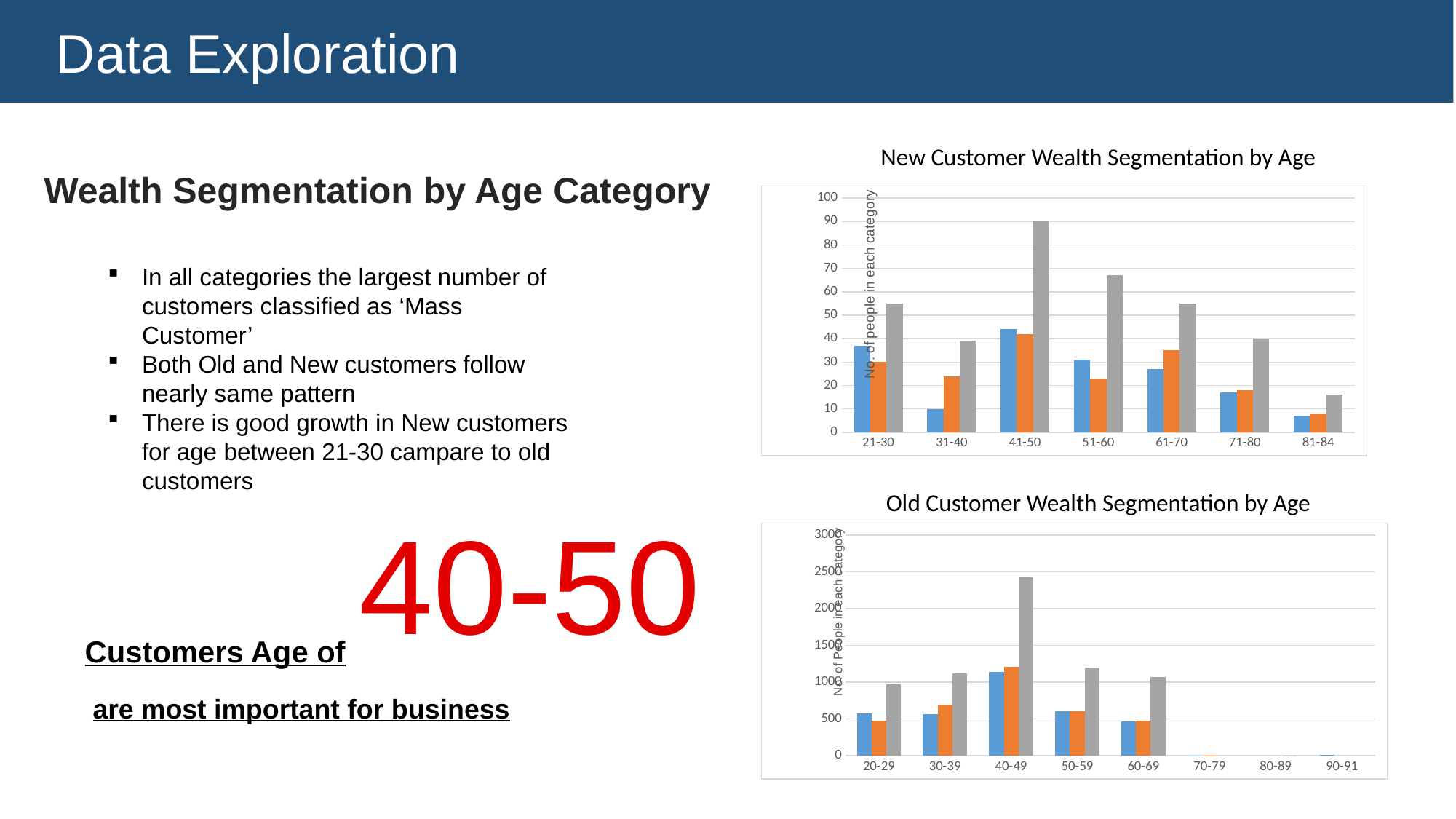

Data Exploration
New Customer Wealth Segmentation by Age
Wealth Segmentation by Age Category

### Chart

| Category | Affluent Customer | High Net Worth | Mass Customer |
|---|---|---|---|
| 21-30 | 37.0 | 30.0 | 55.0 |
| 31-40 | 10.0 | 24.0 | 39.0 |
| 41-50 | 44.0 | 42.0 | 90.0 |
| 51-60 | 31.0 | 23.0 | 67.0 |
| 61-70 | 27.0 | 35.0 | 55.0 |
| 71-80 | 17.0 | 18.0 | 40.0 |
| 81-84 | 7.0 | 8.0 | 16.0 |
In all categories the largest number of customers classified as ‘Mass Customer’
Both Old and New customers follow nearly same pattern
There is good growth in New customers for age between 21-30 campare to old customers

Old Customer Wealth Segmentation by Age

40-50

### Chart

| Category | Affluent Customer | High Net Worth | Mass Customer |
|---|---|---|---|
| 20-29 | 579.0 | 478.0 | 973.0 |
| 30-39 | 569.0 | 700.0 | 1117.0 |
| 40-49 | 1137.0 | 1208.0 | 2426.0 |
| 50-59 | 605.0 | 601.0 | 1200.0 |
| 60-69 | 472.0 | 474.0 | 1066.0 |
| 70-79 | 5.0 | 7.0 | None |
| 80-89 | None | None | 5.0 |
| 90-91 | 10.0 | None | None |
Customers Age of
are most important for business